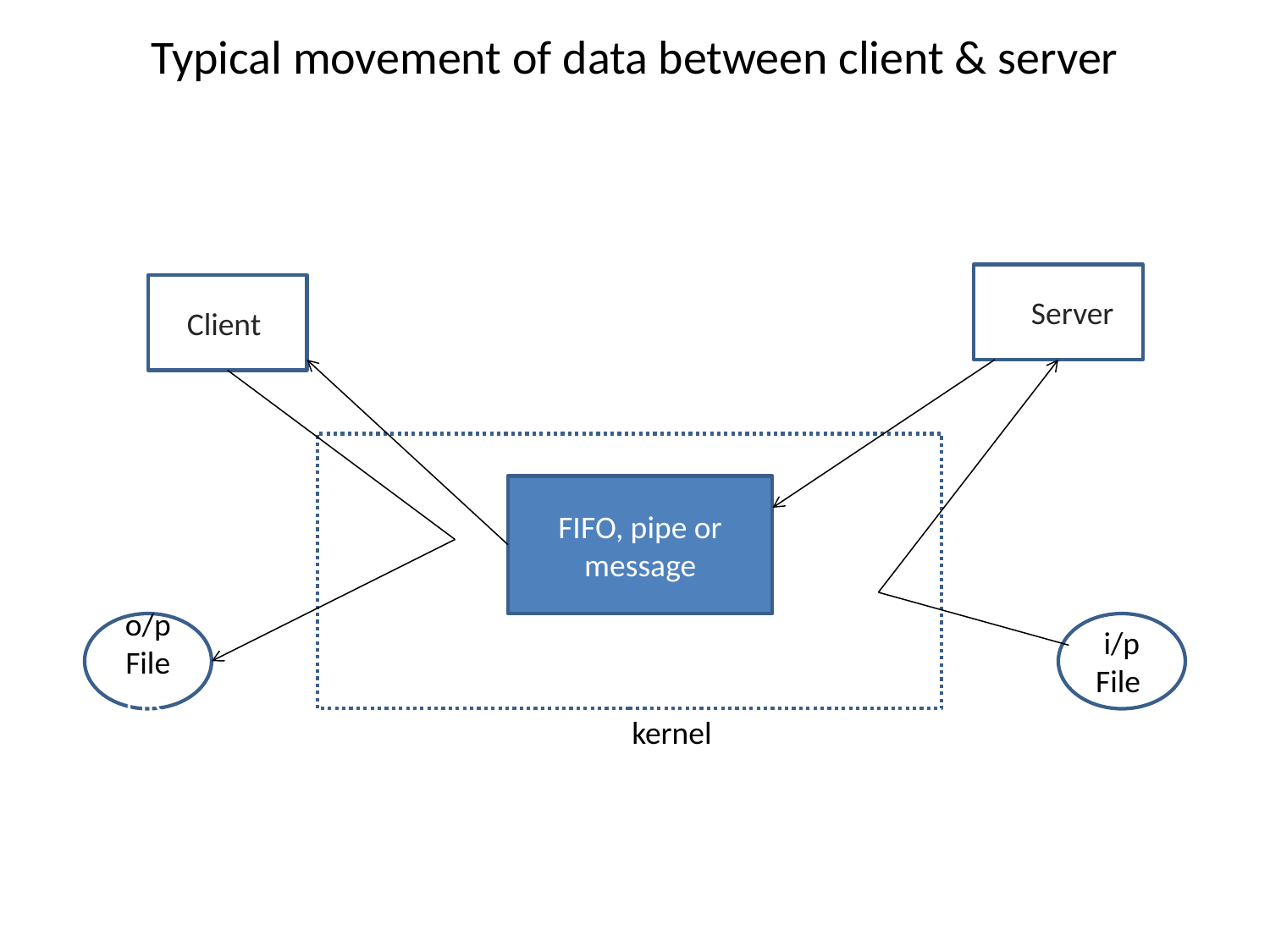

# Typical movement of data between client & server

					kernel

se Server
Client

Kernel

FIFO, pipe or message
o/p
File File
i/p
File